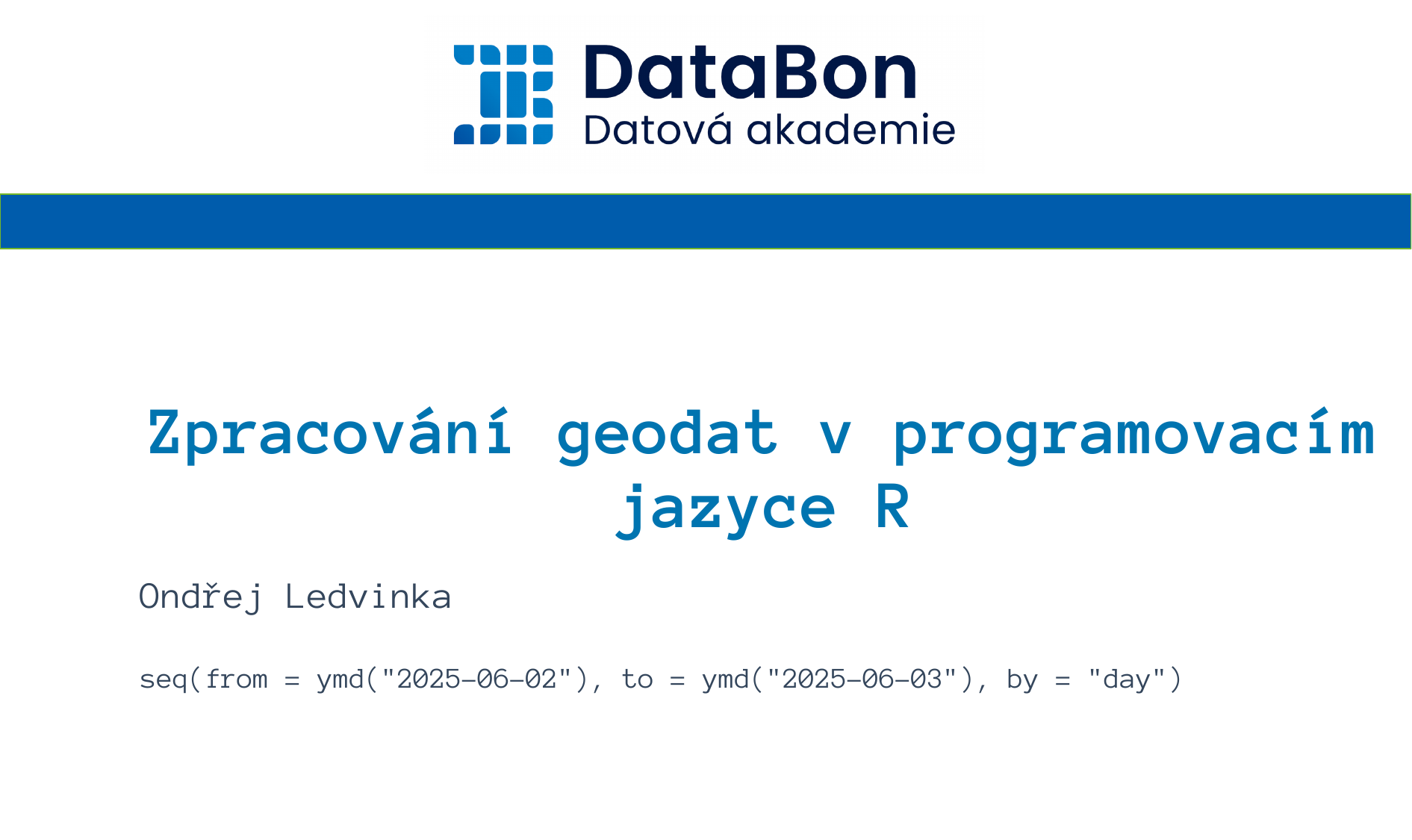

Zpracování geodat v programovacím jazyce R
Ondřej Ledvinka
seq(from = ymd("2025-06-02"), to = ymd("2025-06-03"), by = "day")